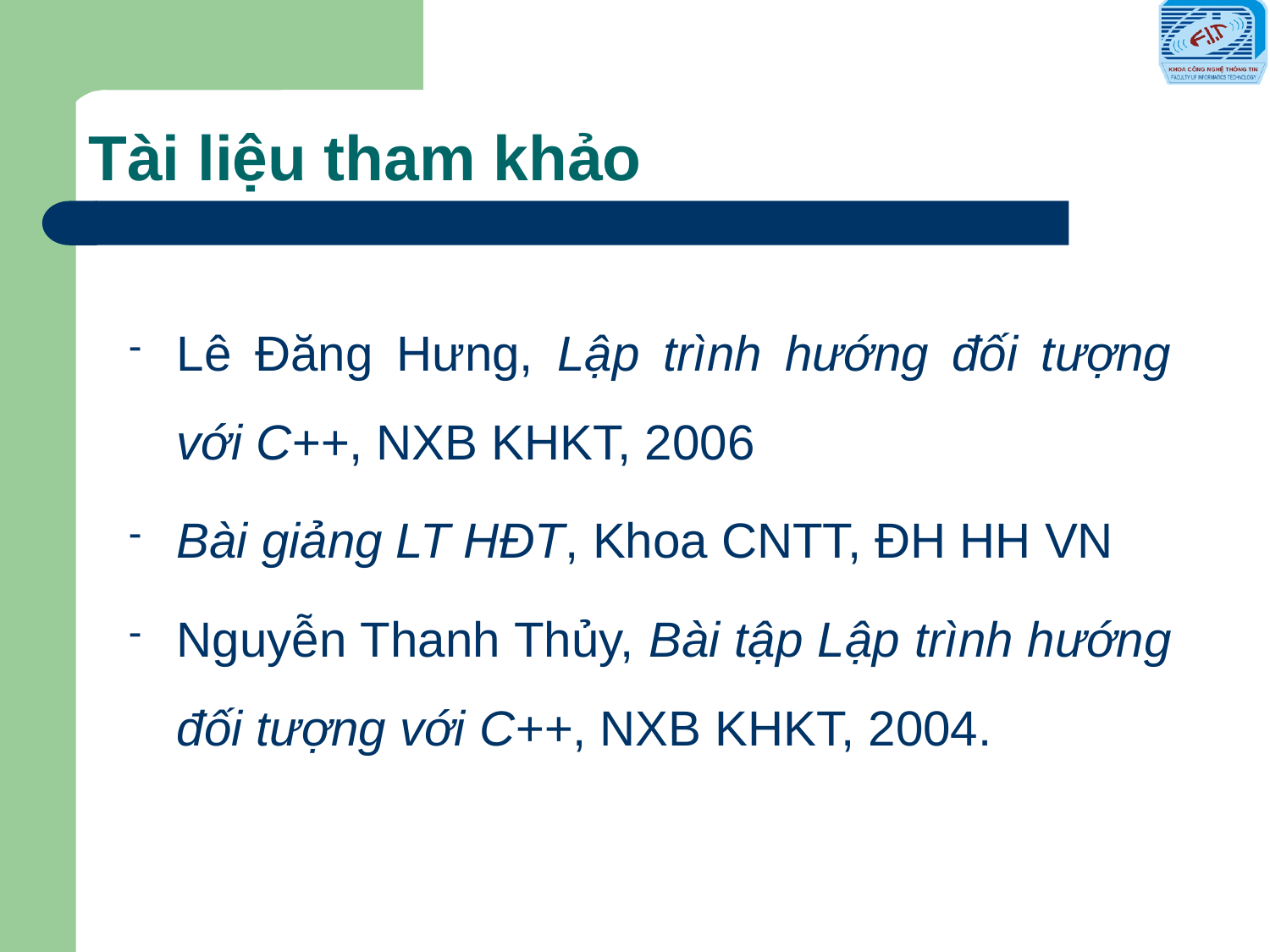

# Tài liệu tham khảo
Lê Đăng Hưng, Lập trình hướng đối tượng với C++, NXB KHKT, 2006
Bài giảng LT HĐT, Khoa CNTT, ĐH HH VN
Nguyễn Thanh Thủy, Bài tập Lập trình hướng đối tượng với C++, NXB KHKT, 2004.